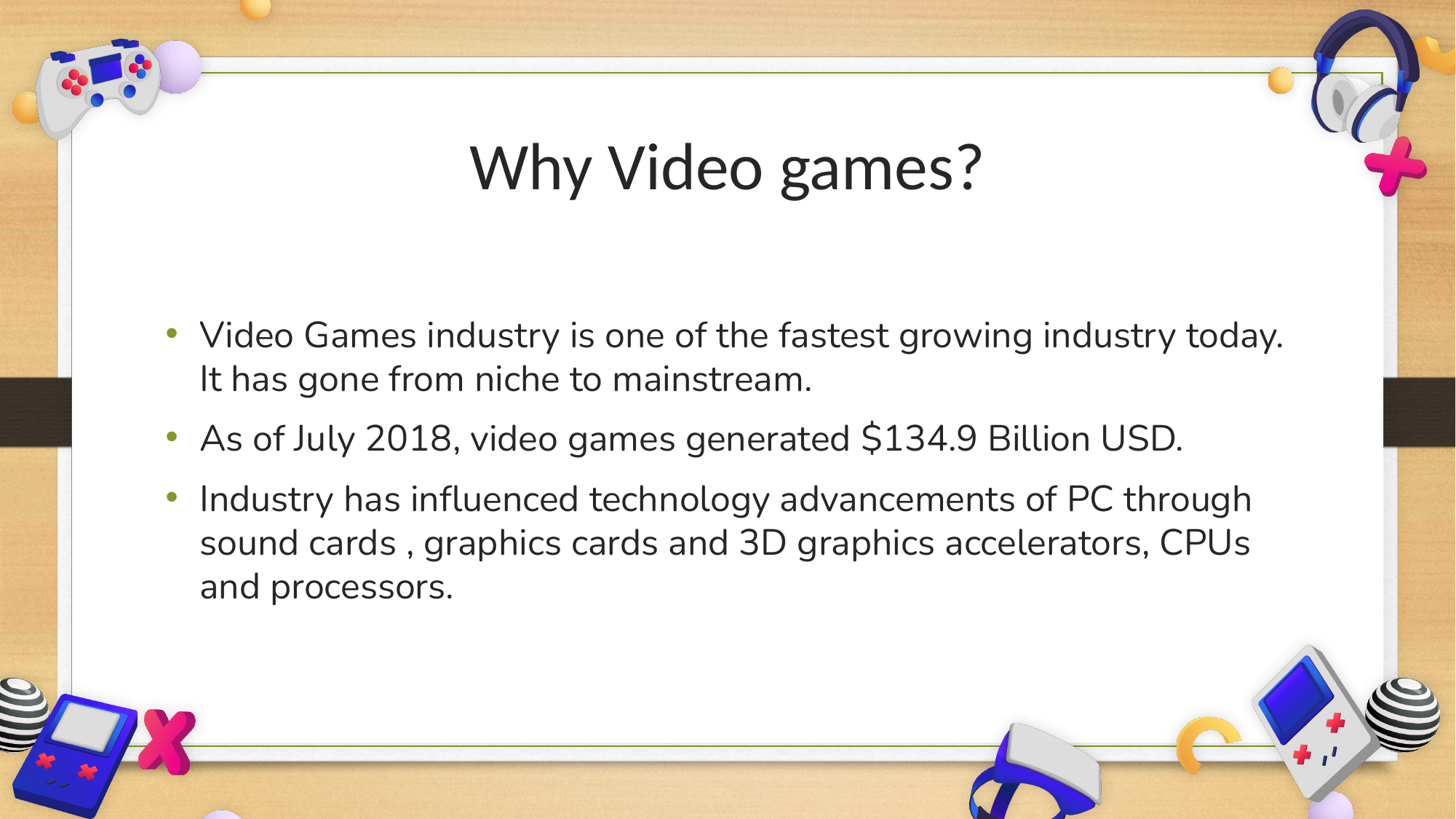

Why Video games?
Video Games industry is one of the fastest growing industry today. It has gone from niche to mainstream.
As of July 2018, video games generated $134.9 Billion USD.
Industry has influenced technology advancements of PC through sound cards , graphics cards and 3D graphics accelerators, CPUs and processors.